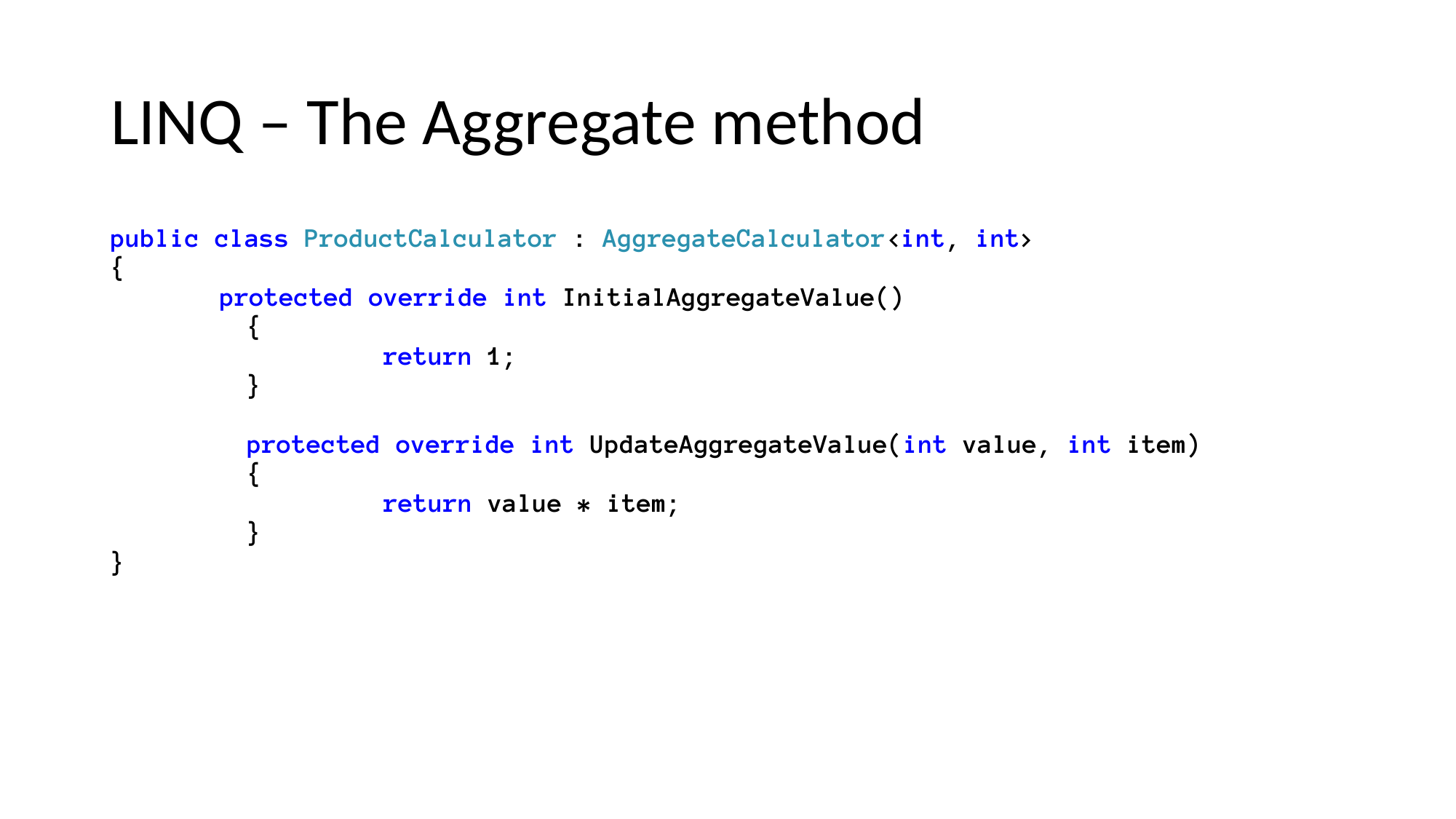

# LINQ – The Aggregate method
public class ProductCalculator : AggregateCalculator<int, int>
{
	protected override int InitialAggregateValue()
	{
		return 1;
	}

	protected override int UpdateAggregateValue(int value, int item)
	{
		return value * item;
	}
}